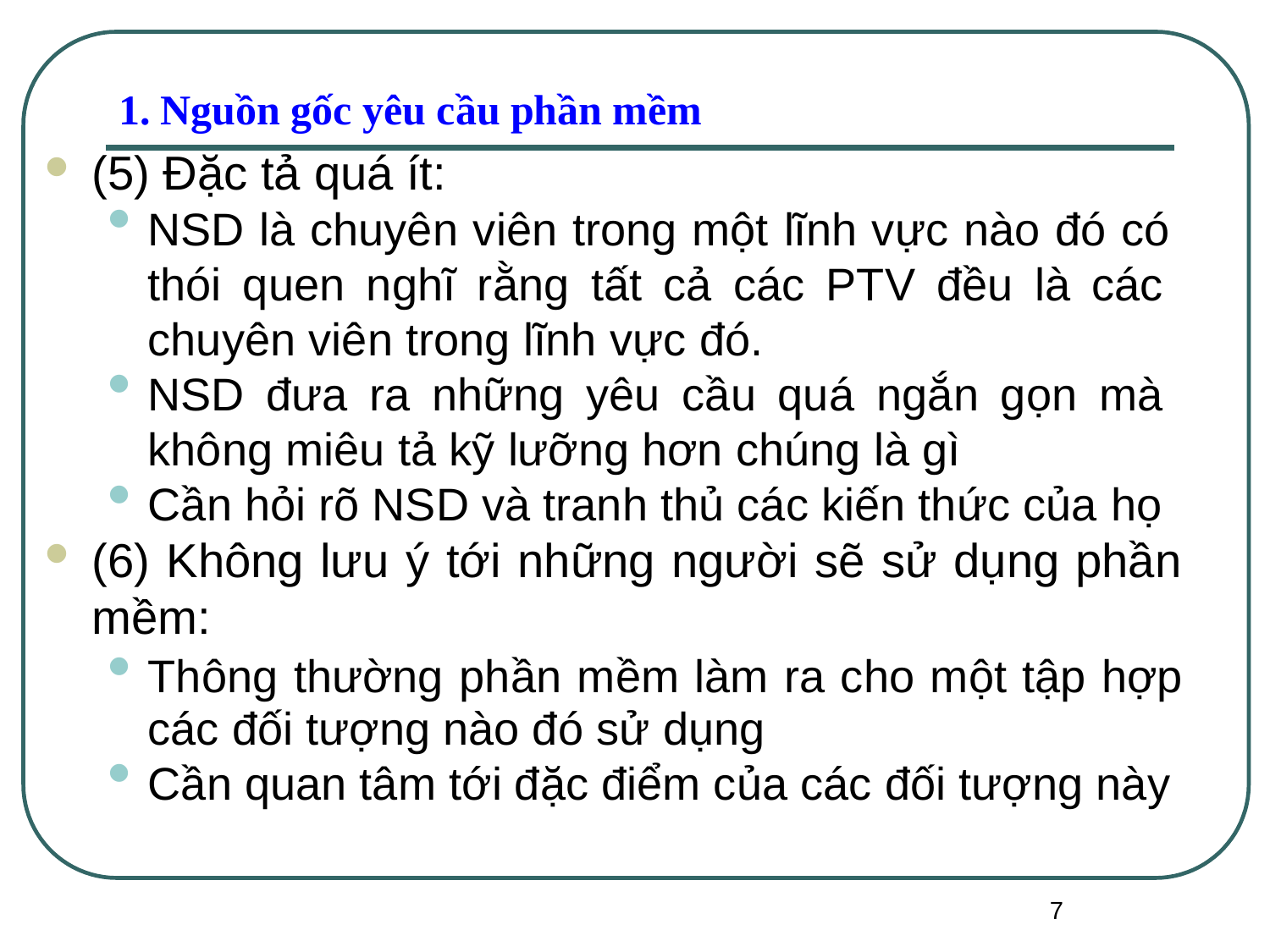

1. Nguồn gốc yêu cầu phần mềm
(5) Đặc tả quá ít:
NSD là chuyên viên trong một lĩnh vực nào đó có  thói quen nghĩ rằng tất cả các PTV đều là các  chuyên viên trong lĩnh vực đó.
NSD đưa ra những yêu cầu quá ngắn gọn mà  không miêu tả kỹ lưỡng hơn chúng là gì
Cần hỏi rõ NSD và tranh thủ các kiến thức của họ
(6) Không lưu ý tới những người sẽ sử dụng phần

Thông thường phần mềm làm ra cho một tập hợp
mềm:
các đối tượng nào đó sử dụng
Cần quan tâm tới đặc điểm của các đối tượng này
7